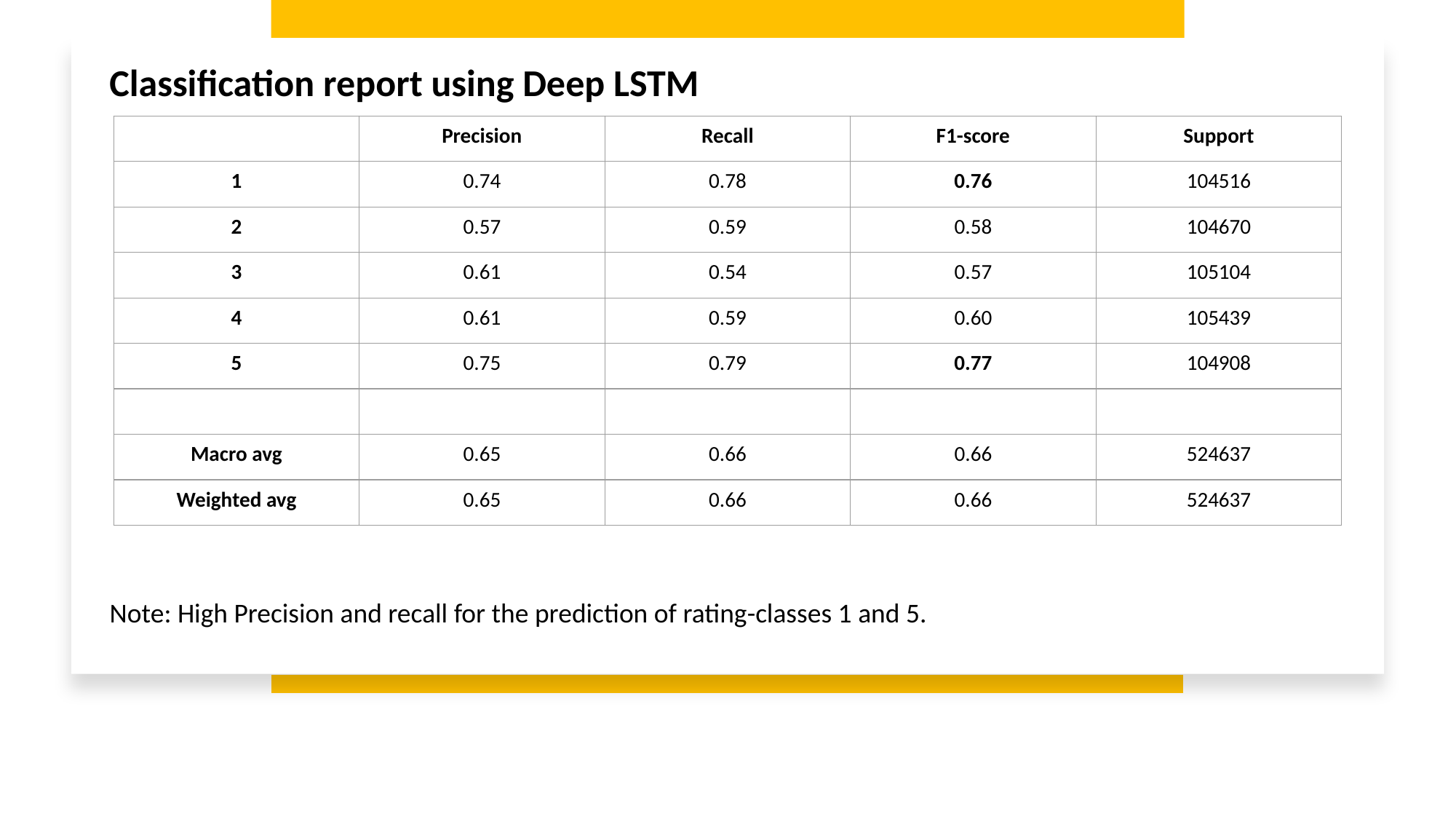

Classification report using Deep LSTM
|  | Precision | Recall | F1-score | Support |
| --- | --- | --- | --- | --- |
| 1 | 0.74 | 0.78 | 0.76 | 104516 |
| 2 | 0.57 | 0.59 | 0.58 | 104670 |
| 3 | 0.61 | 0.54 | 0.57 | 105104 |
| 4 | 0.61 | 0.59 | 0.60 | 105439 |
| 5 | 0.75 | 0.79 | 0.77 | 104908 |
|  |  |  |  |  |
| Macro avg | 0.65 | 0.66 | 0.66 | 524637 |
| Weighted avg | 0.65 | 0.66 | 0.66 | 524637 |
Note: High Precision and recall for the prediction of rating-classes 1 and 5.